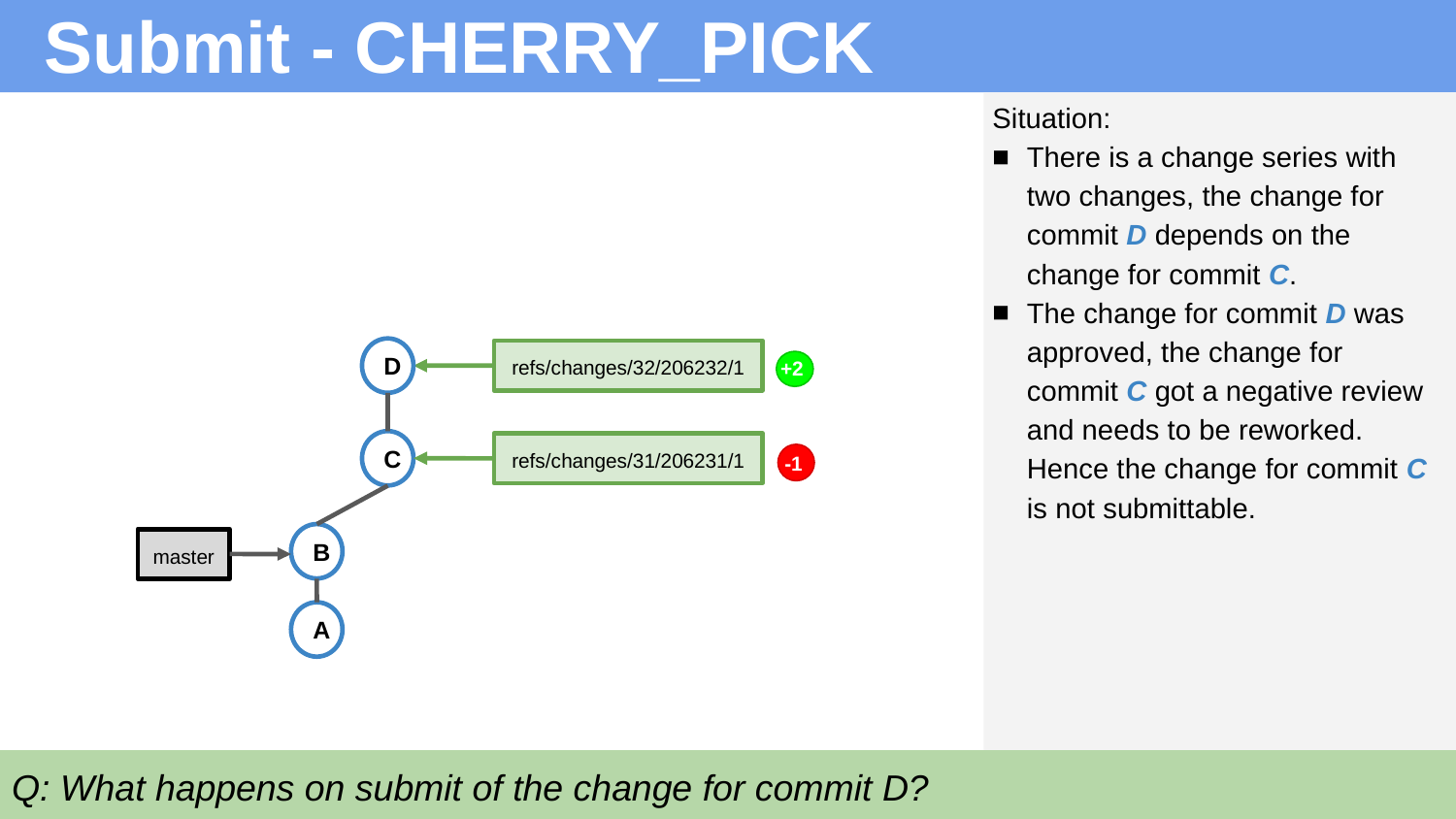

Submit - CHERRY_PICK

Situation:
There is a change series with two changes, the change for commit D depends on the change for commit C.
The change for commit D was approved, the change for commit C got a negative review and needs to be reworked. Hence the change for commit C is not submittable.

D
refs/changes/32/206232/1
+2

C
refs/changes/31/206231/1
-1

B
master

A

Q: What happens on submit of the change for commit D?